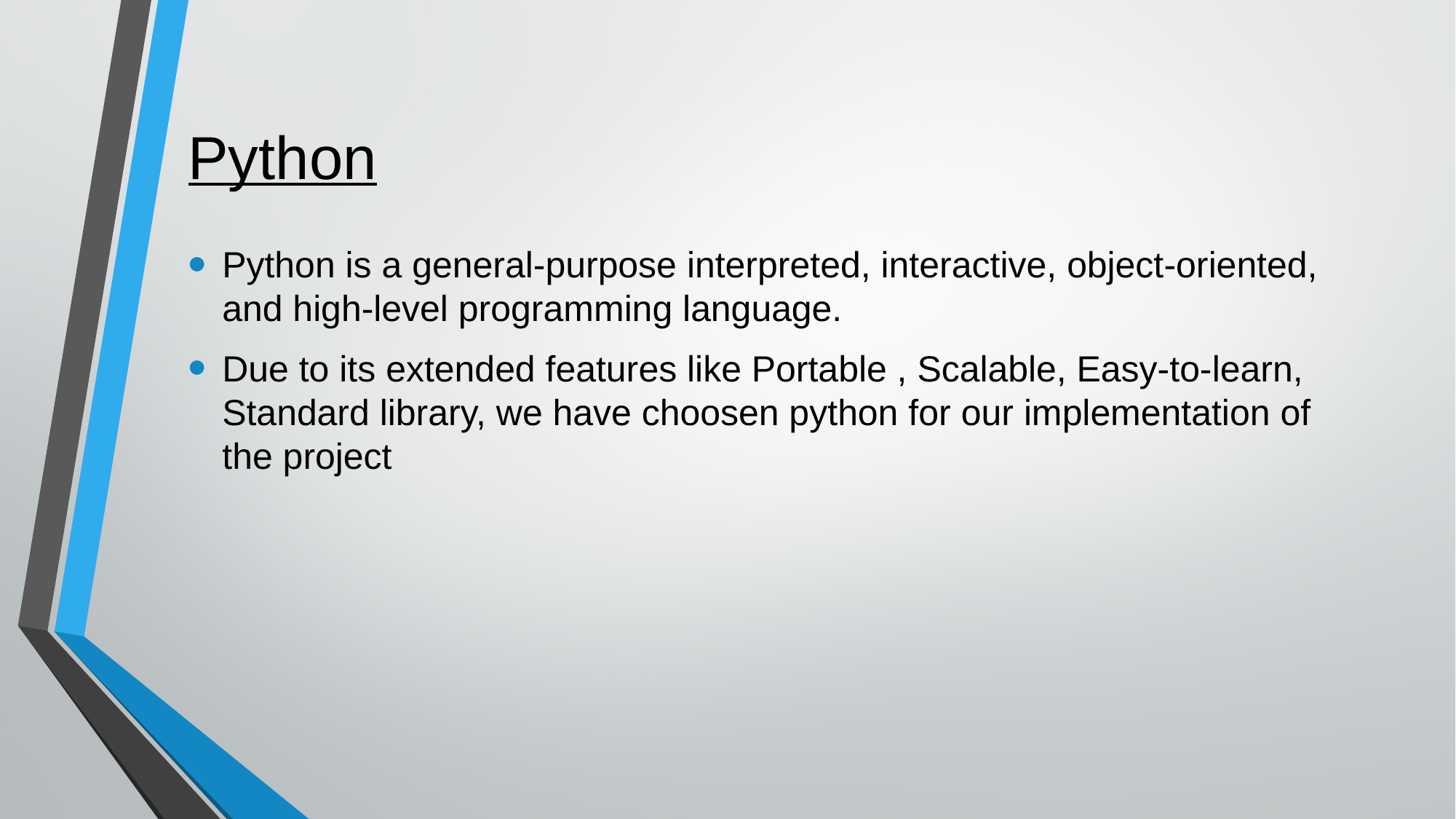

# Python
Python is a general-purpose interpreted, interactive, object-oriented, and high-level programming language.
Due to its extended features like Portable , Scalable, Easy-to-learn, Standard library, we have choosen python for our implementation of the project